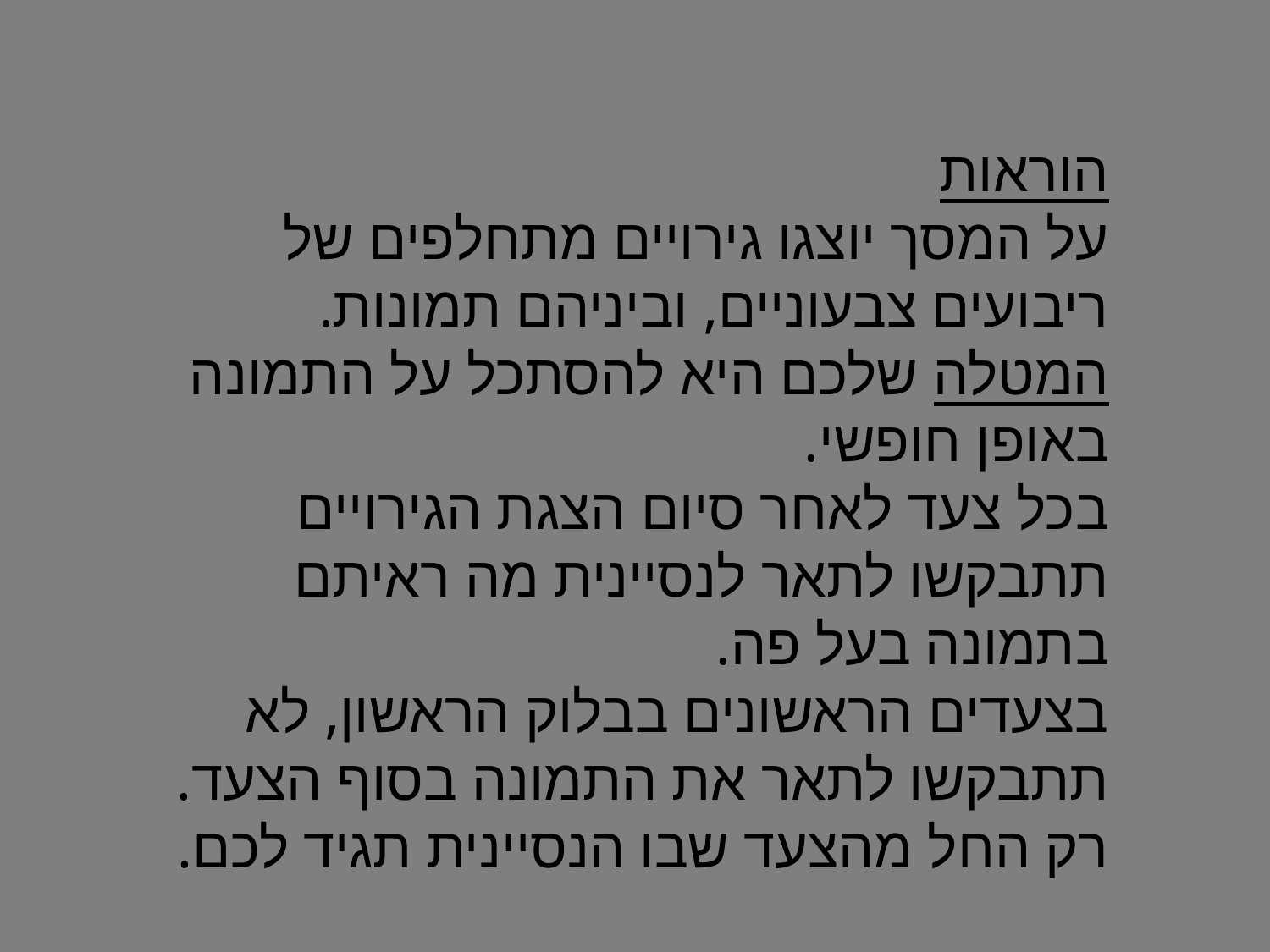

הוראות
על המסך יוצגו גירויים מתחלפים של ריבועים צבעוניים, וביניהם תמונות.
המטלה שלכם היא להסתכל על התמונה באופן חופשי.
בכל צעד לאחר סיום הצגת הגירויים תתבקשו לתאר לנסיינית מה ראיתם בתמונה בעל פה.
בצעדים הראשונים בבלוק הראשון, לא תתבקשו לתאר את התמונה בסוף הצעד. רק החל מהצעד שבו הנסיינית תגיד לכם.